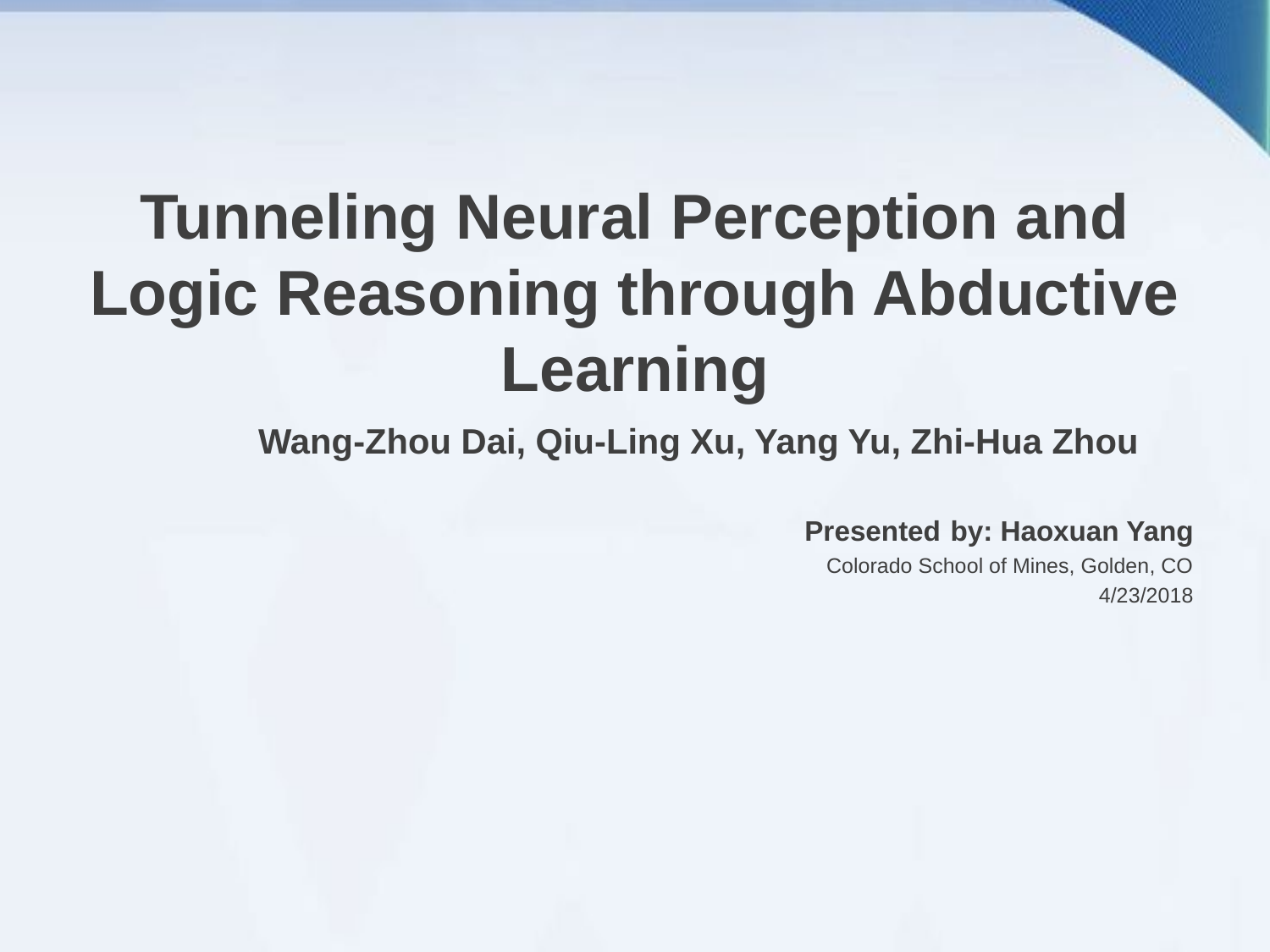

# Tunneling Neural Perception and Logic Reasoning through Abductive Learning Wang-Zhou Dai, Qiu-Ling Xu, Yang Yu, Zhi-Hua Zhou

Presented by: Haoxuan Yang
Colorado School of Mines, Golden, CO
4/23/2018